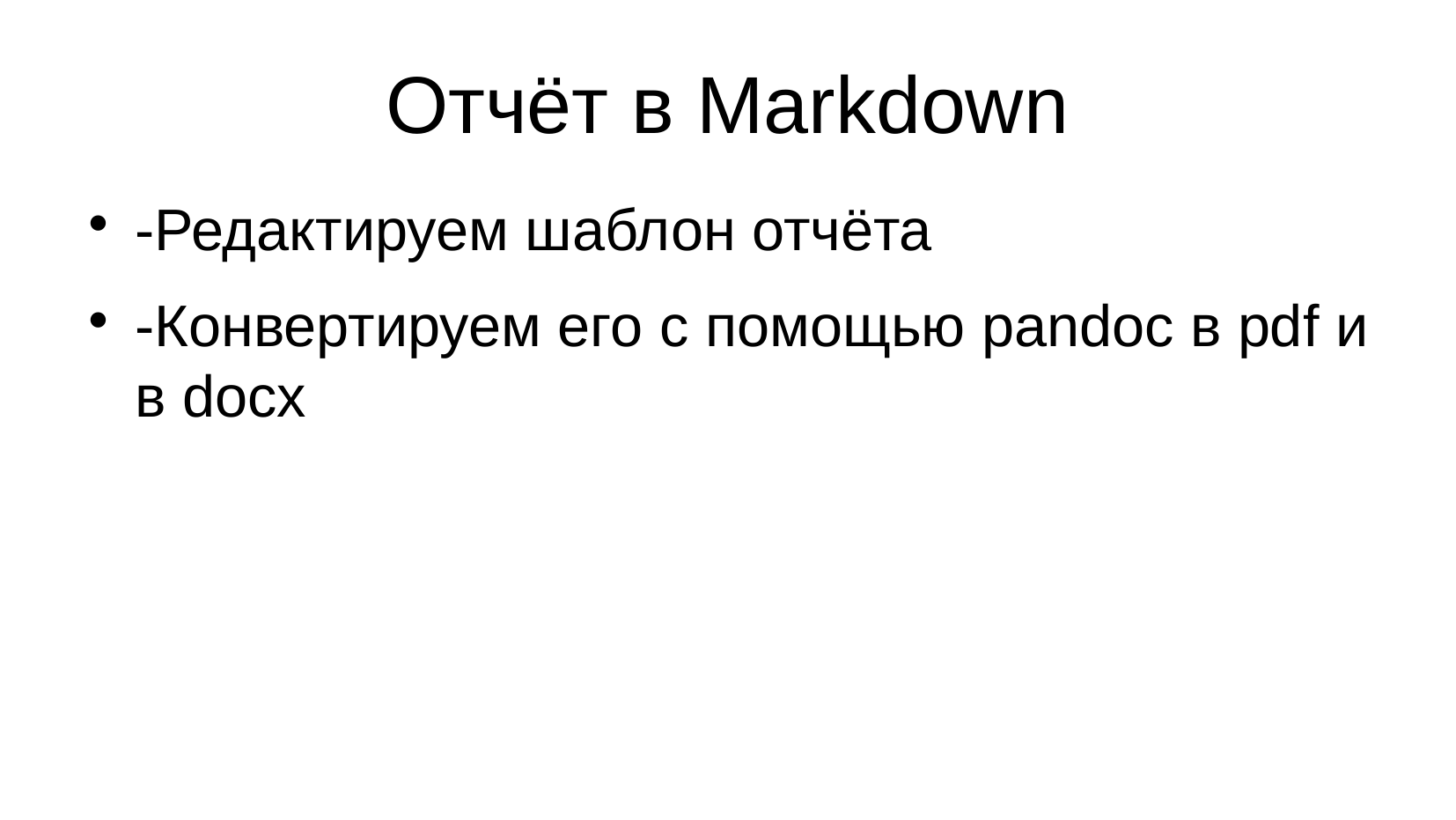

# Отчёт в Markdown
-Редактируем шаблон отчёта
-Конвертируем его с помощью pandoc в pdf и в docx